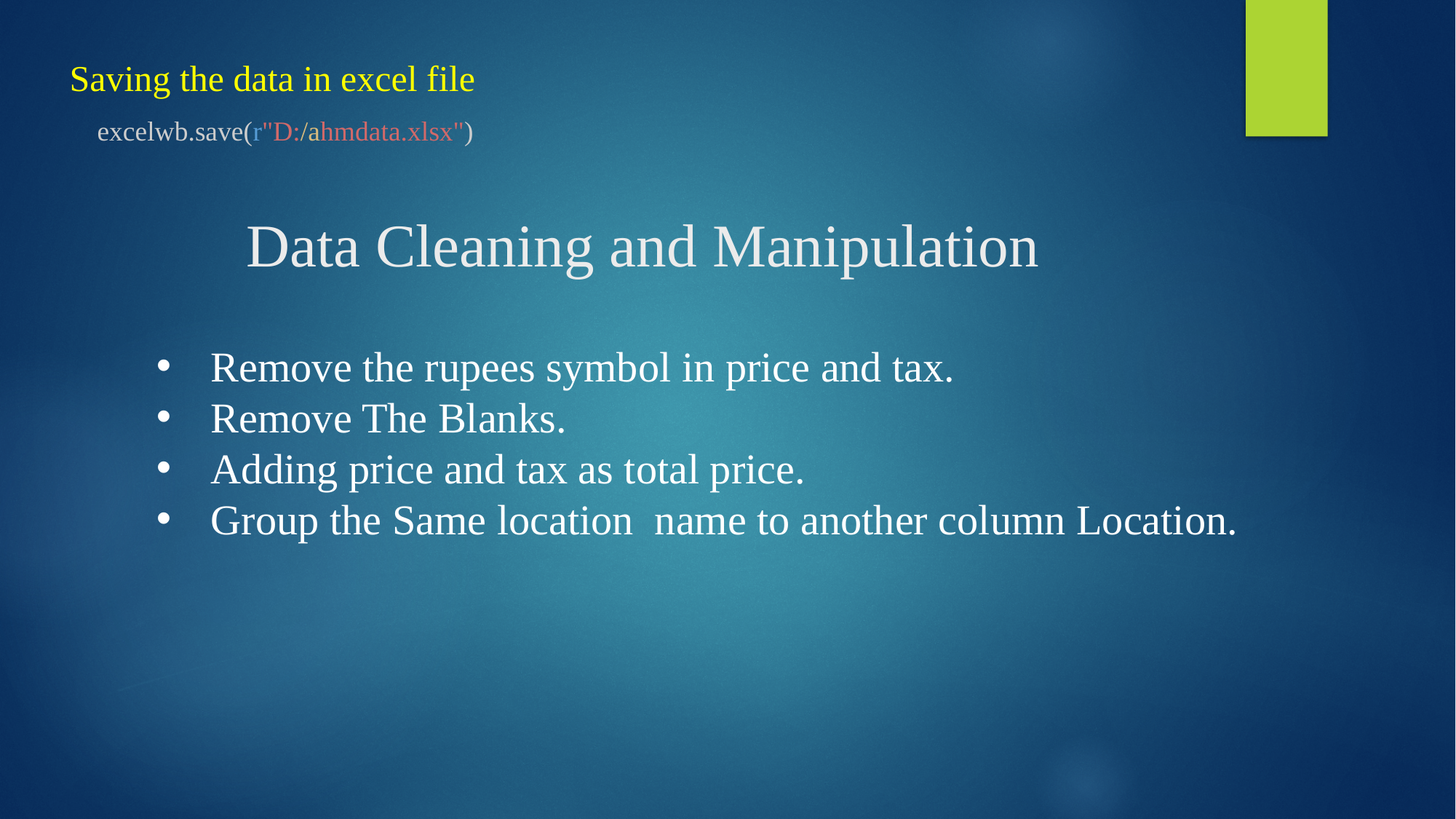

Saving the data in excel file
    excelwb.save(r"D:/ahmdata.xlsx")

# Data Cleaning and Manipulation
Remove the rupees symbol in price and tax.
Remove The Blanks.
Adding price and tax as total price.
Group the Same location  name to another column Location.